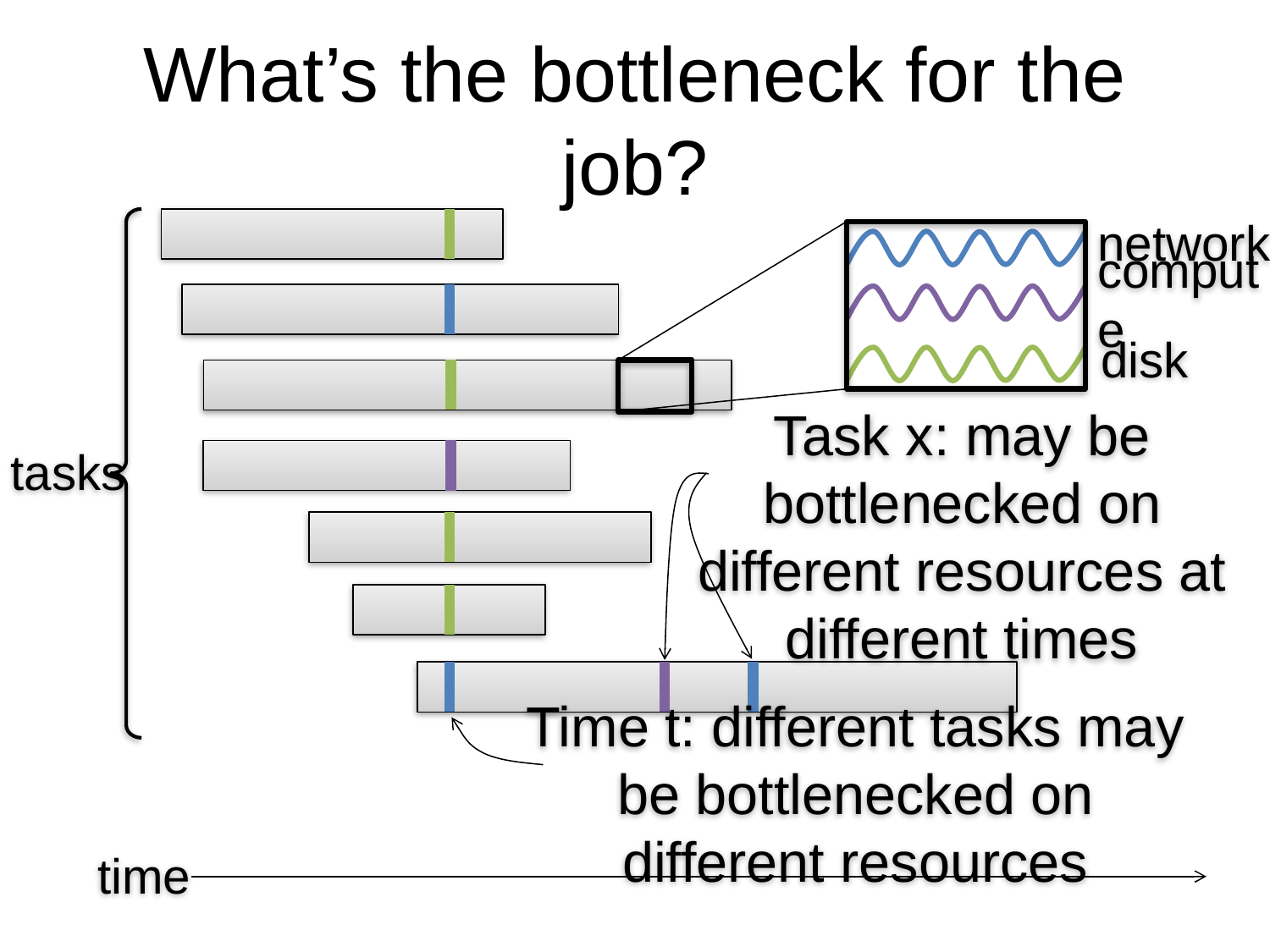

# What’s the bottleneck for the job?
network

compute

disk

Time t: different tasks may be bottlenecked on different resources

tasks

Task x: may be bottlenecked on different resources at different times

time